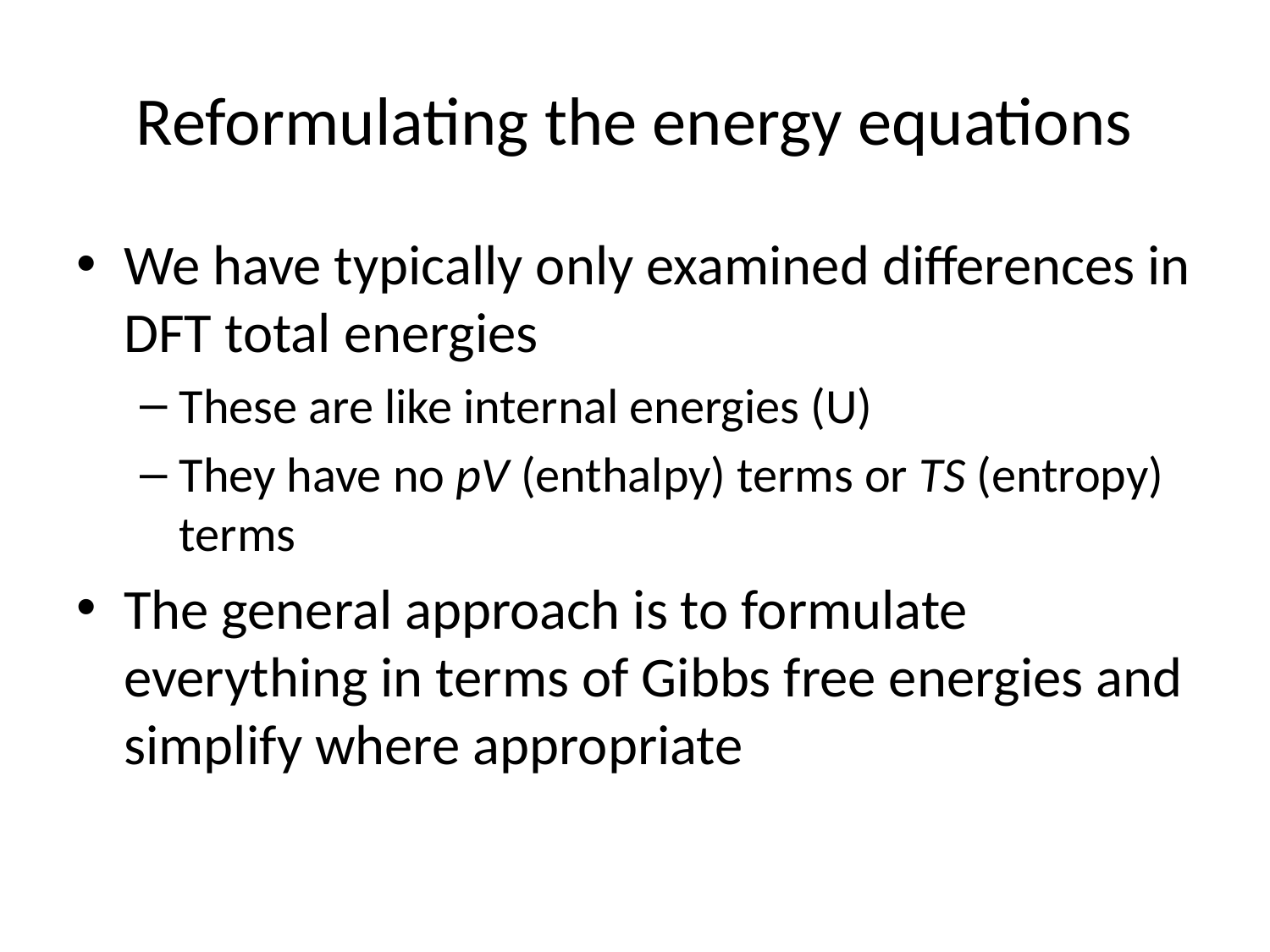

# Reformulating the energy equations
We have typically only examined differences in DFT total energies
These are like internal energies (U)
They have no pV (enthalpy) terms or TS (entropy) terms
The general approach is to formulate everything in terms of Gibbs free energies and simplify where appropriate